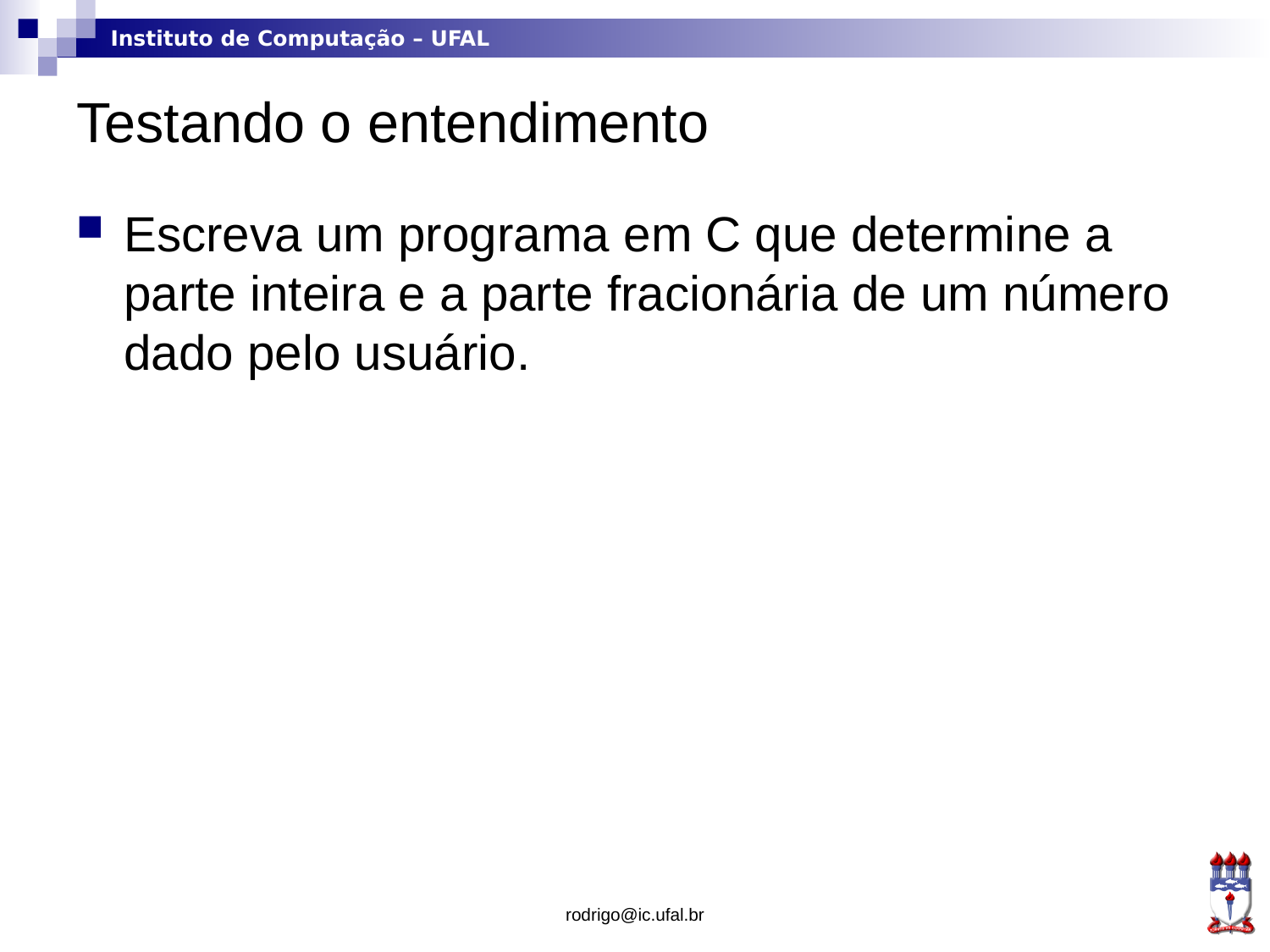

# Testando o entendimento
Escreva um programa em C que determine a parte inteira e a parte fracionária de um número dado pelo usuário.
rodrigo@ic.ufal.br